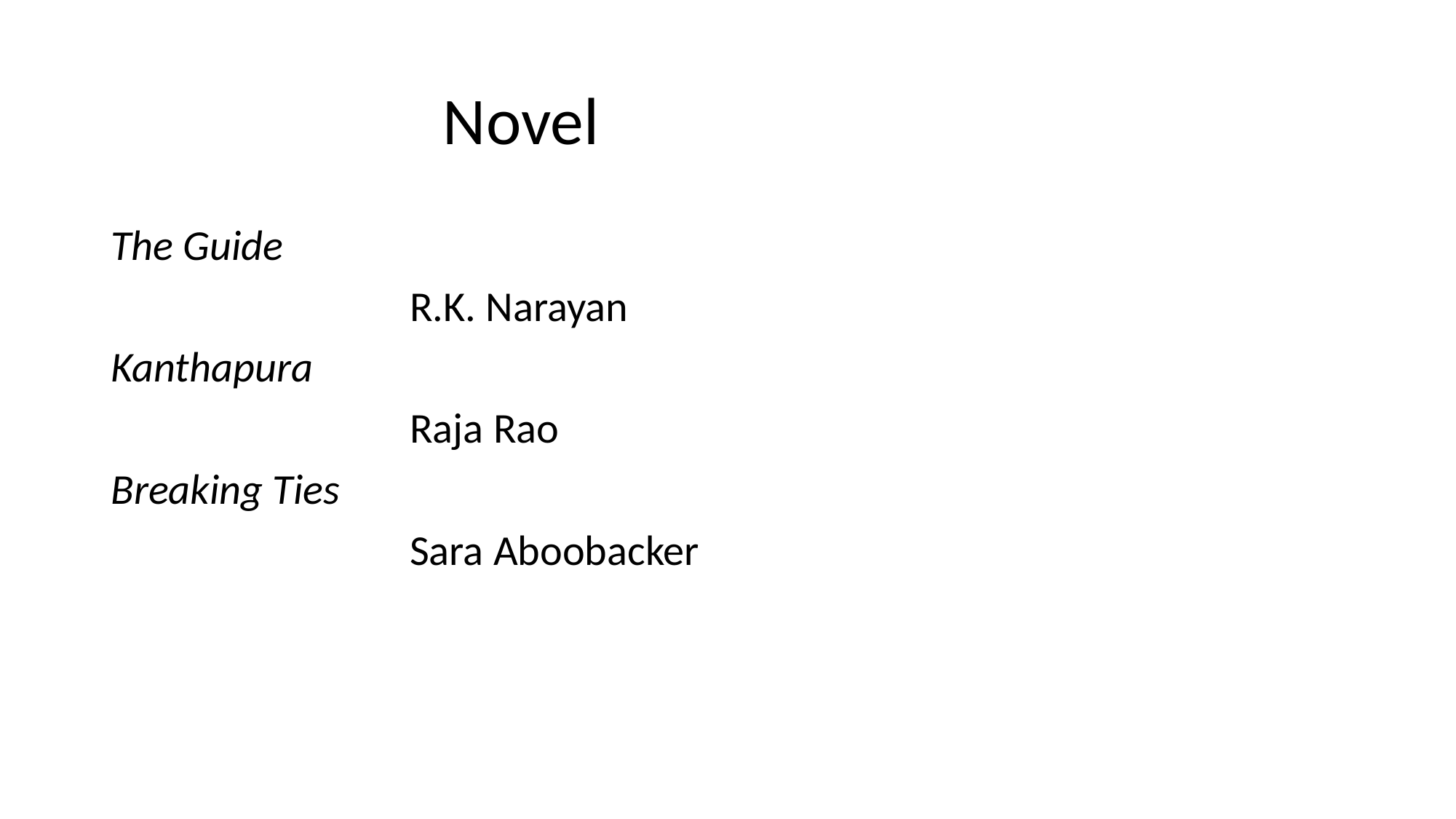

# Novel
The Guide
                               R.K. Narayan
Kanthapura
                               Raja Rao
Breaking Ties
                               Sara Aboobacker